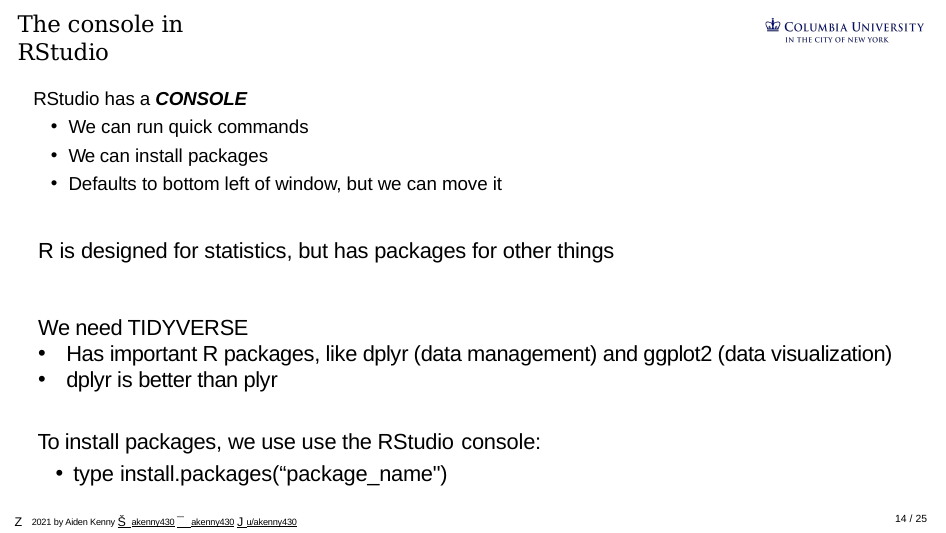

# The console in RStudio

RStudio has a CONSOLE
We can run quick commands
We can install packages
Defaults to bottom left of window, but we can move it
R is designed for statistics, but has packages for other things
We need TIDYVERSE
Has important R packages, like dplyr (data management) and ggplot2 (data visualization)
dplyr is better than plyr

To install packages, we use use the RStudio console:
type install.packages(“package_name")
Z 2021 by Aiden Kenny Š akenny430 ¯ akenny430 J u/akenny430
14 / 25